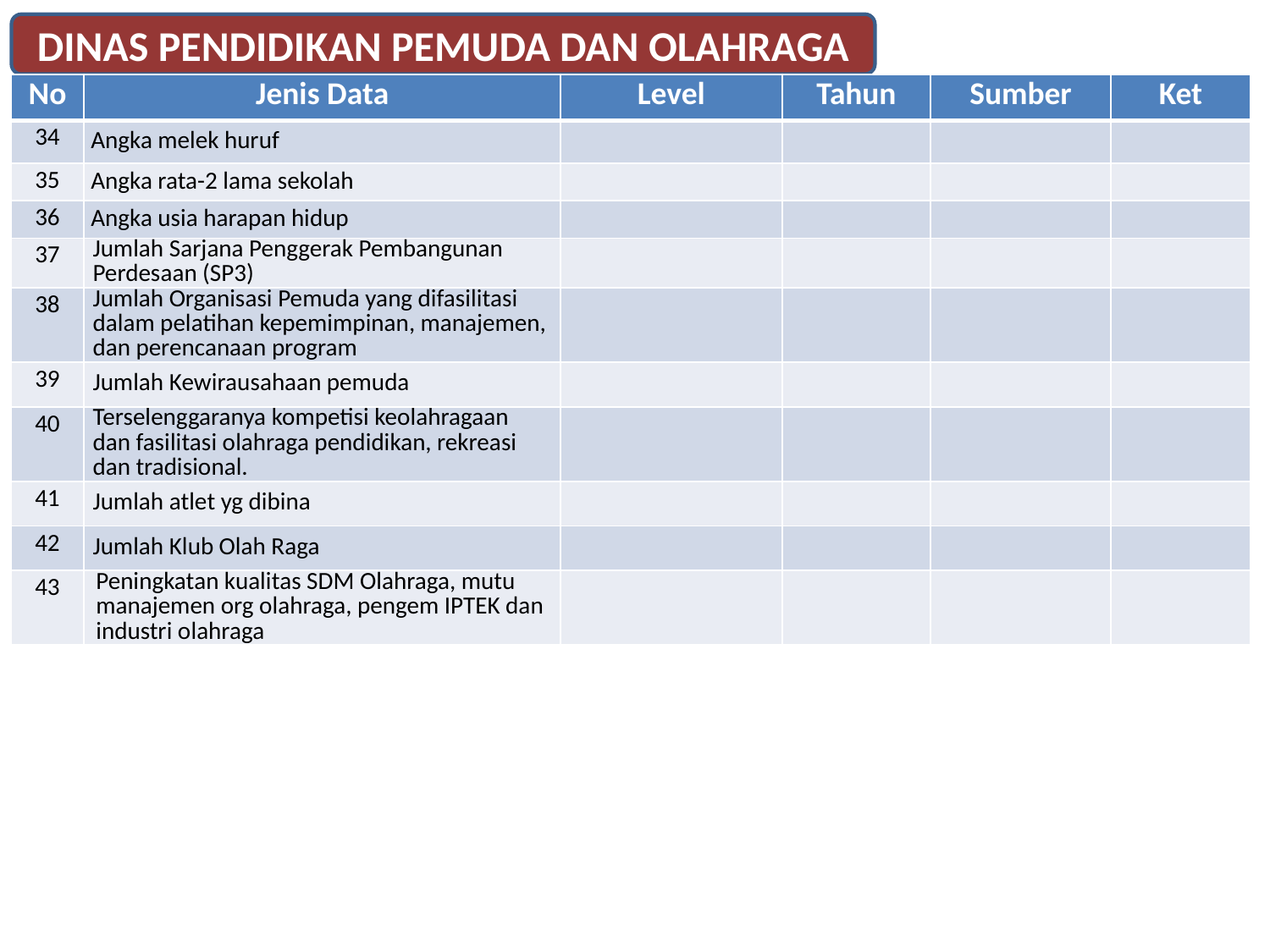

DINAS PENDIDIKAN PEMUDA DAN OLAHRAGA
| No | Jenis Data | Level | Tahun | Sumber | Ket |
| --- | --- | --- | --- | --- | --- |
| 34 | Angka melek huruf |  |  |  |  |
| 35 | Angka rata-2 lama sekolah |  |  |  |  |
| 36 | Angka usia harapan hidup |  |  |  |  |
| 37 | Jumlah Sarjana Penggerak Pembangunan Perdesaan (SP3) |  |  |  |  |
| 38 | Jumlah Organisasi Pemuda yang difasilitasi dalam pelatihan kepemimpinan, manajemen, dan perencanaan program |  |  |  |  |
| 39 | Jumlah Kewirausahaan pemuda |  |  |  |  |
| 40 | Terselenggaranya kompetisi keolahragaan dan fasilitasi olahraga pendidikan, rekreasi dan tradisional. |  |  |  |  |
| 41 | Jumlah atlet yg dibina |  |  |  |  |
| 42 | Jumlah Klub Olah Raga |  |  |  |  |
| 43 | Peningkatan kualitas SDM Olahraga, mutu manajemen org olahraga, pengem IPTEK dan industri olahraga |  |  |  |  |